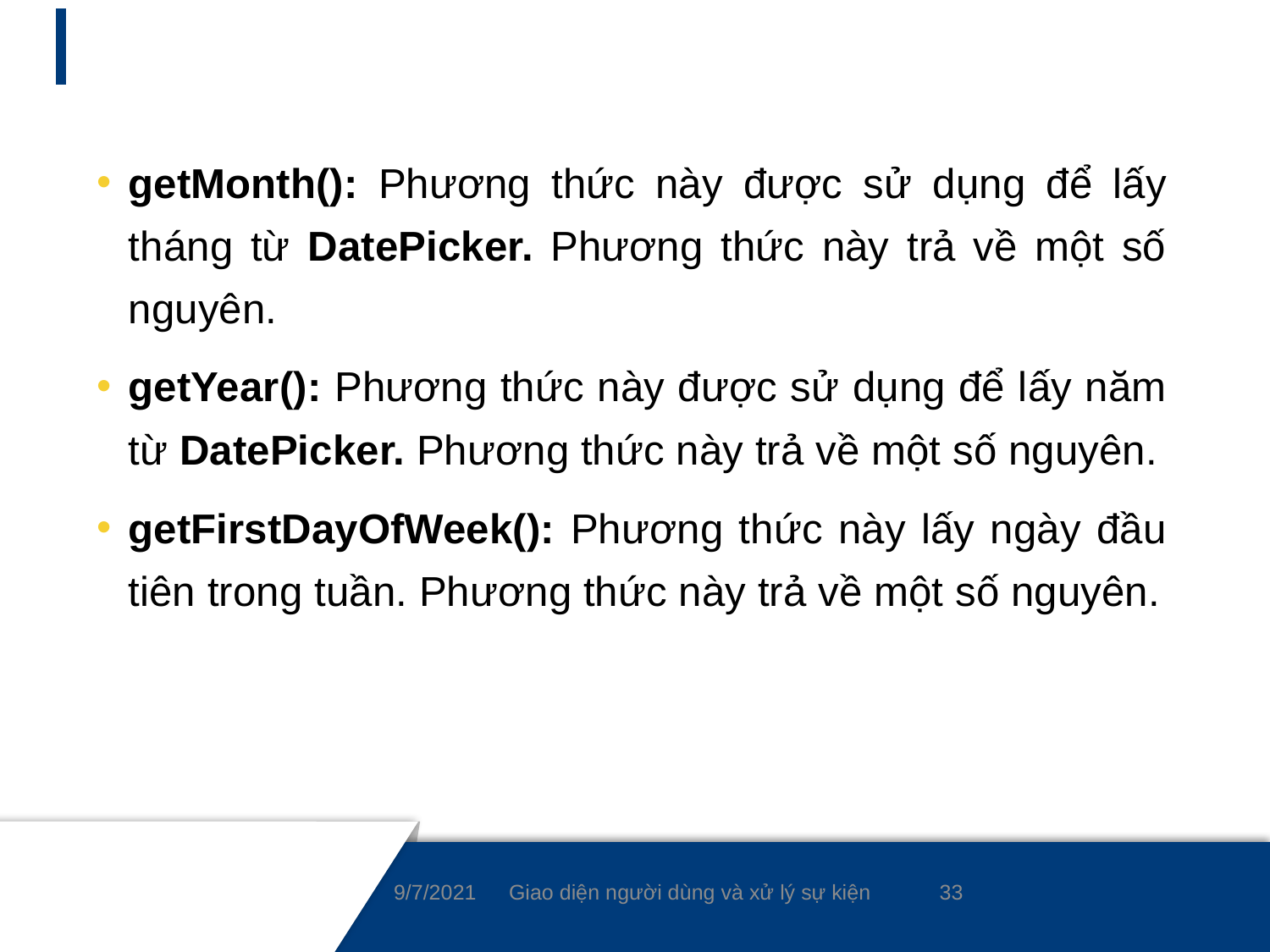

#
getMonth(): Phương thức này được sử dụng để lấy tháng từ DatePicker. Phương thức này trả về một số nguyên.
getYear(): Phương thức này được sử dụng để lấy năm từ DatePicker. Phương thức này trả về một số nguyên.
getFirstDayOfWeek(): Phương thức này lấy ngày đầu tiên trong tuần. Phương thức này trả về một số nguyên.

33
9/7/2021
Giao diện người dùng và xử lý sự kiện